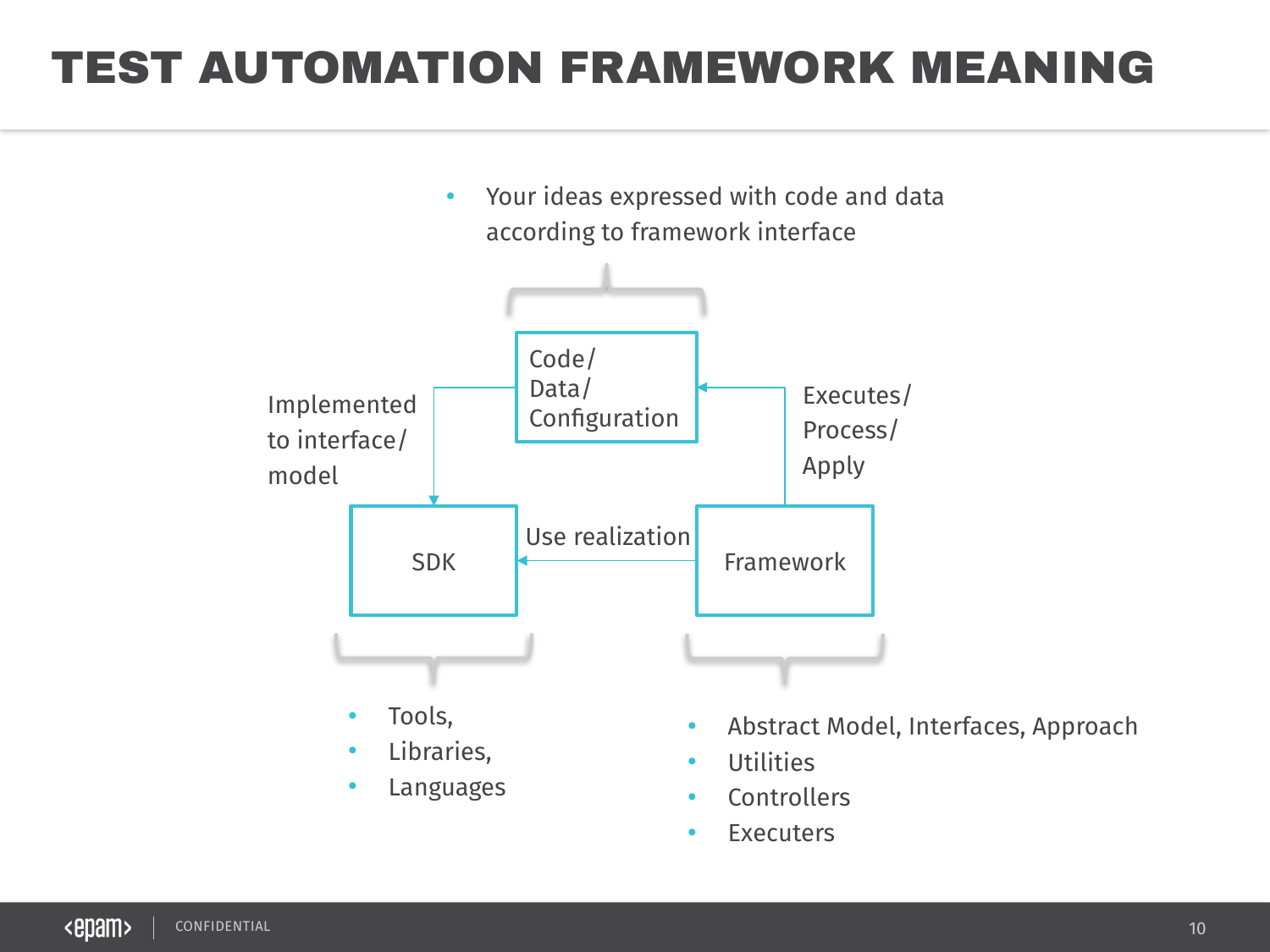

TEST AUTOMATION FRAMEWORK MEANING
Your ideas expressed with code and data according to framework interface

Code/
Data/
Configuration
Executes/
Process/
Apply
Implemented to interface/
model
SDK
Framework
Use realization

Tools,
Libraries,
Languages
Abstract Model, Interfaces, Approach
Utilities
Controllers
Executers